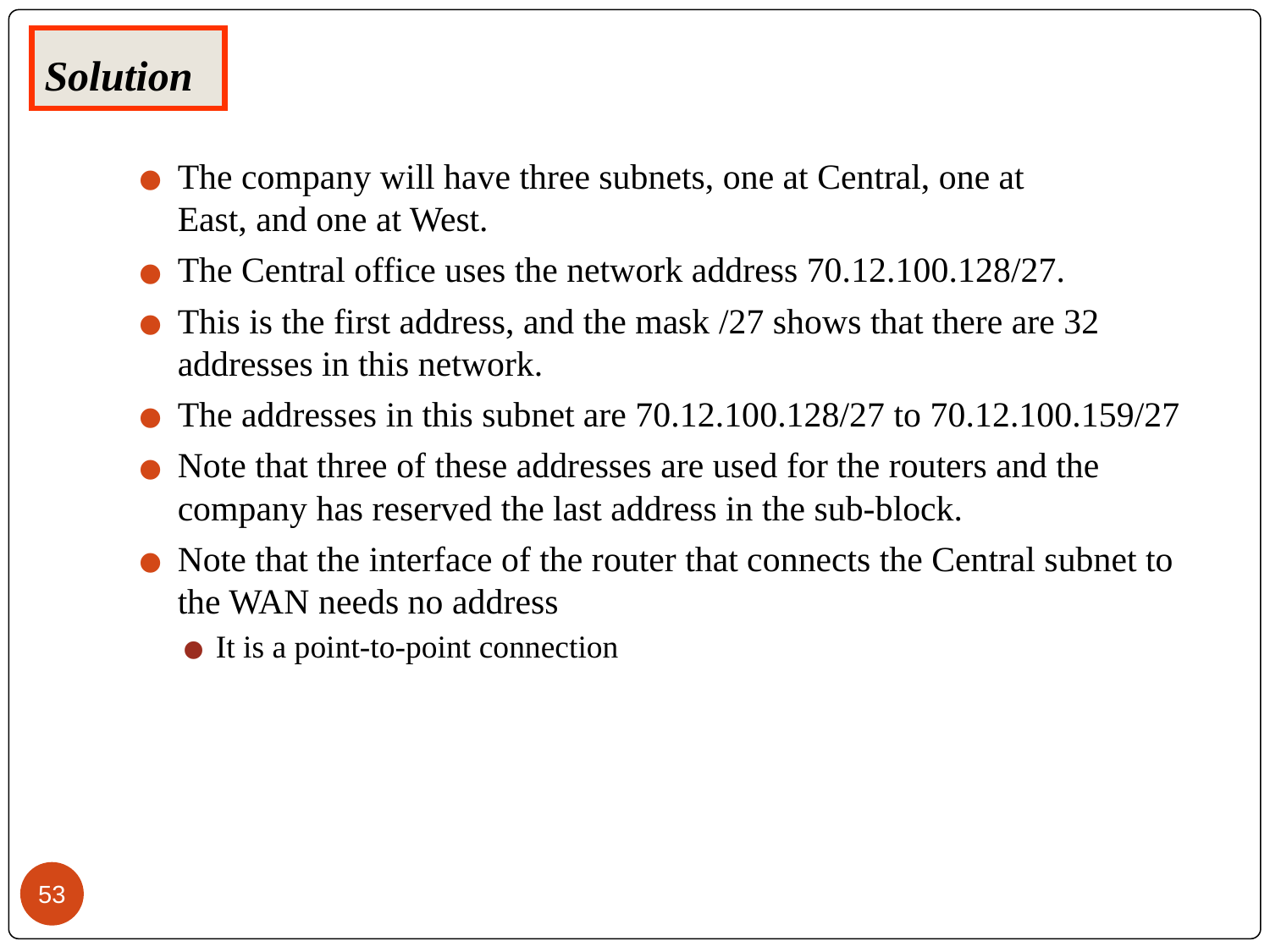

Solution
The company will have three subnets, one at Central, one at
East, and one at West.
The Central office uses the network address 70.12.100.128/27.
This is the first address, and the mask /27 shows that there are 32
addresses in this network.
The addresses in this subnet are 70.12.100.128/27 to 70.12.100.159/27
Note that three of these addresses are used for the routers and the
company has reserved the last address in the sub-block.
Note that the interface of the router that connects the Central subnet to
the WAN needs no address
It is a point-to-point connection
53